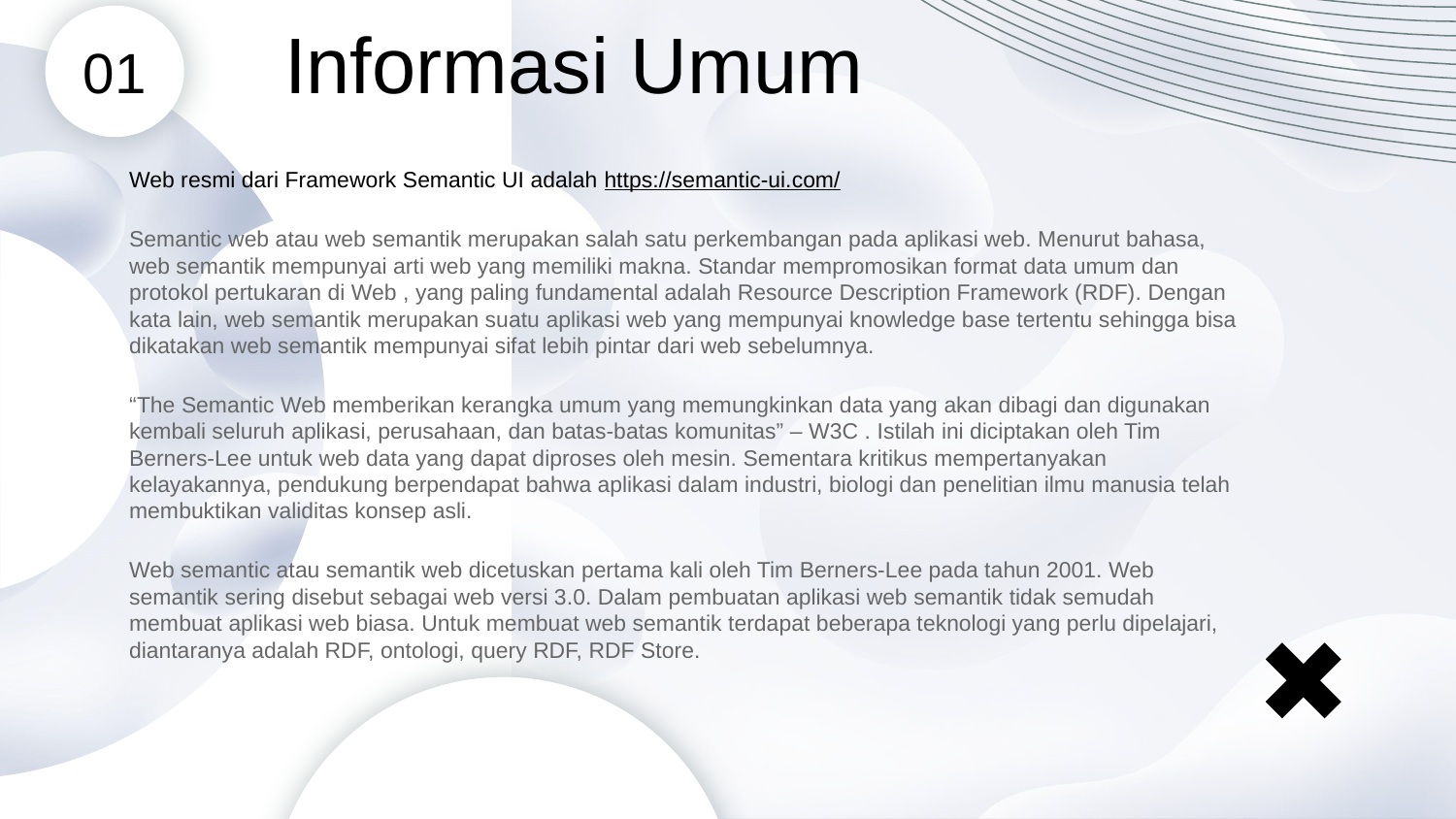

# Informasi Umum

01

Web resmi dari Framework Semantic UI adalah https://semantic-ui.com/
Semantic web atau web semantik merupakan salah satu perkembangan pada aplikasi web. Menurut bahasa, web semantik mempunyai arti web yang memiliki makna. Standar mempromosikan format data umum dan protokol pertukaran di Web , yang paling fundamental adalah Resource Description Framework (RDF). Dengan kata lain, web semantik merupakan suatu aplikasi web yang mempunyai knowledge base tertentu sehingga bisa dikatakan web semantik mempunyai sifat lebih pintar dari web sebelumnya.
“The Semantic Web memberikan kerangka umum yang memungkinkan data yang akan dibagi dan digunakan kembali seluruh aplikasi, perusahaan, dan batas-batas komunitas” – W3C . Istilah ini diciptakan oleh Tim Berners-Lee untuk web data yang dapat diproses oleh mesin. Sementara kritikus mempertanyakan kelayakannya, pendukung berpendapat bahwa aplikasi dalam industri, biologi dan penelitian ilmu manusia telah membuktikan validitas konsep asli.
Web semantic atau semantik web dicetuskan pertama kali oleh Tim Berners-Lee pada tahun 2001. Web semantik sering disebut sebagai web versi 3.0. Dalam pembuatan aplikasi web semantik tidak semudah membuat aplikasi web biasa. Untuk membuat web semantik terdapat beberapa teknologi yang perlu dipelajari, diantaranya adalah RDF, ontologi, query RDF, RDF Store.